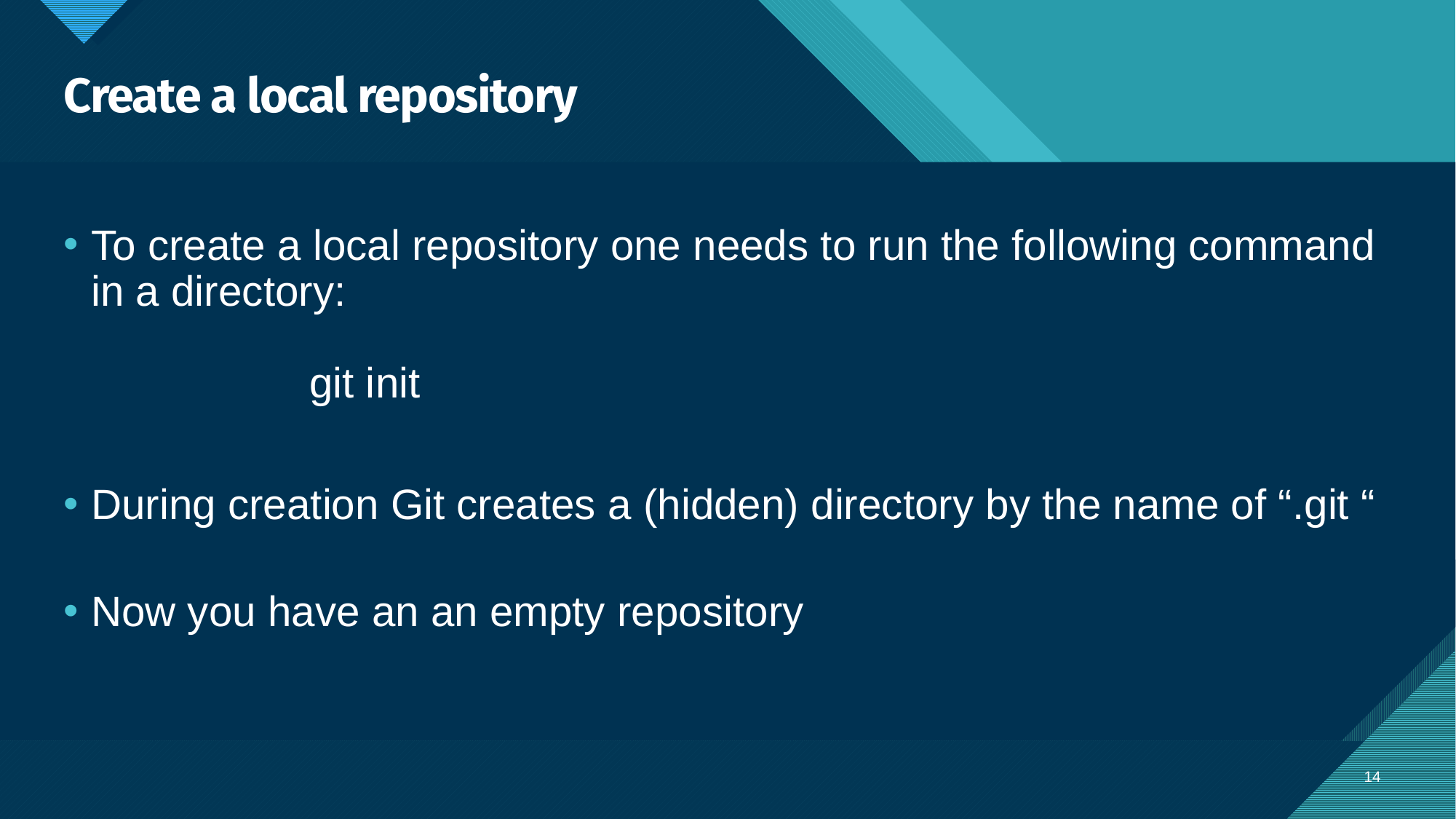

# Create a local repository
To create a local repository one needs to run the following command in a directory:
		git init

During creation Git creates a (hidden) directory by the name of “.git “
Now you have an an empty repository
14